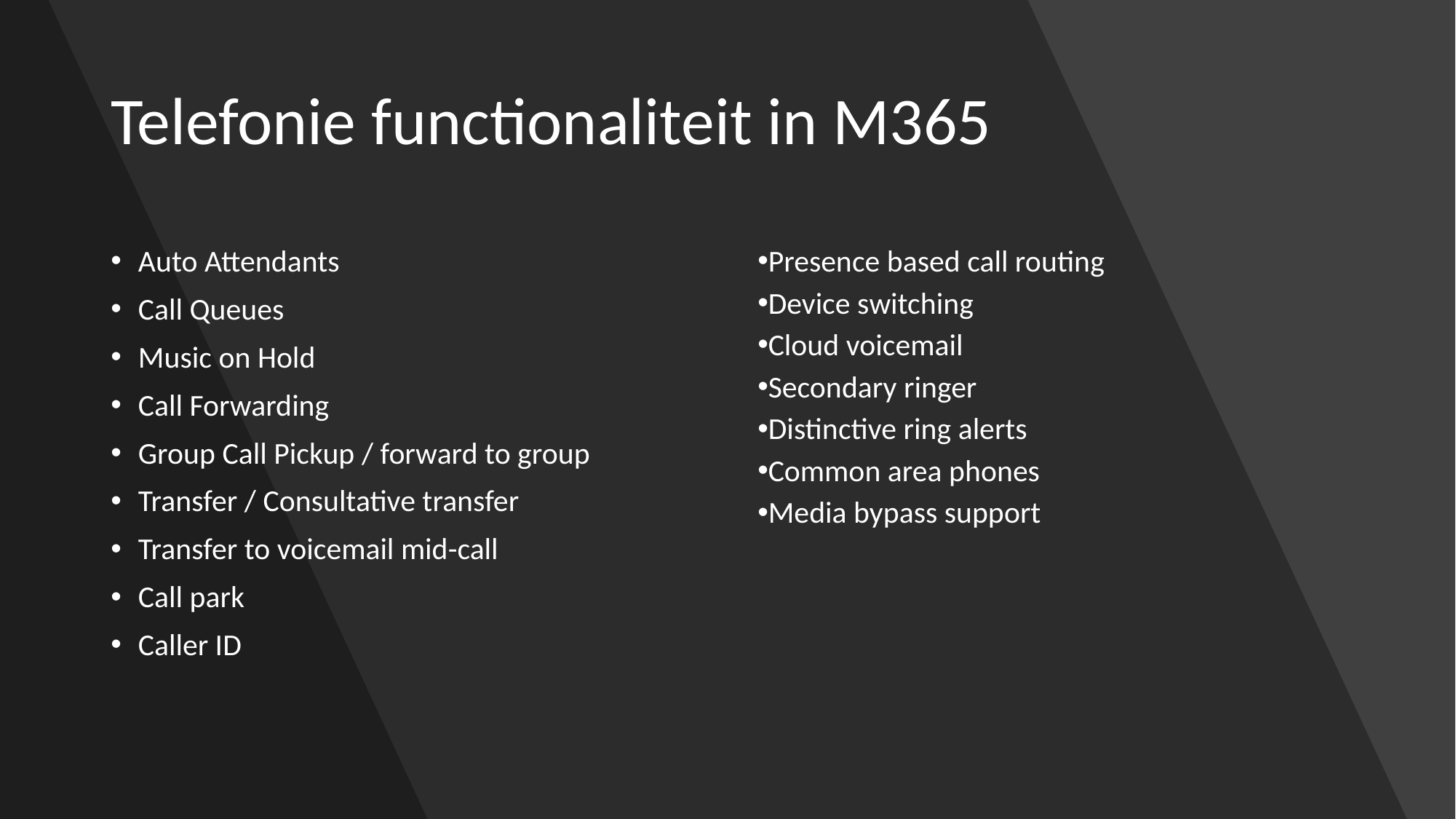

# Telefonie functionaliteit in M365
Auto Attendants
Call Queues
Music on Hold
Call Forwarding
Group Call Pickup / forward to group
Transfer / Consultative transfer
Transfer to voicemail mid-call
Call park
Caller ID
Presence based call routing
Device switching
Cloud voicemail
Secondary ringer
Distinctive ring alerts
Common area phones
Media bypass support